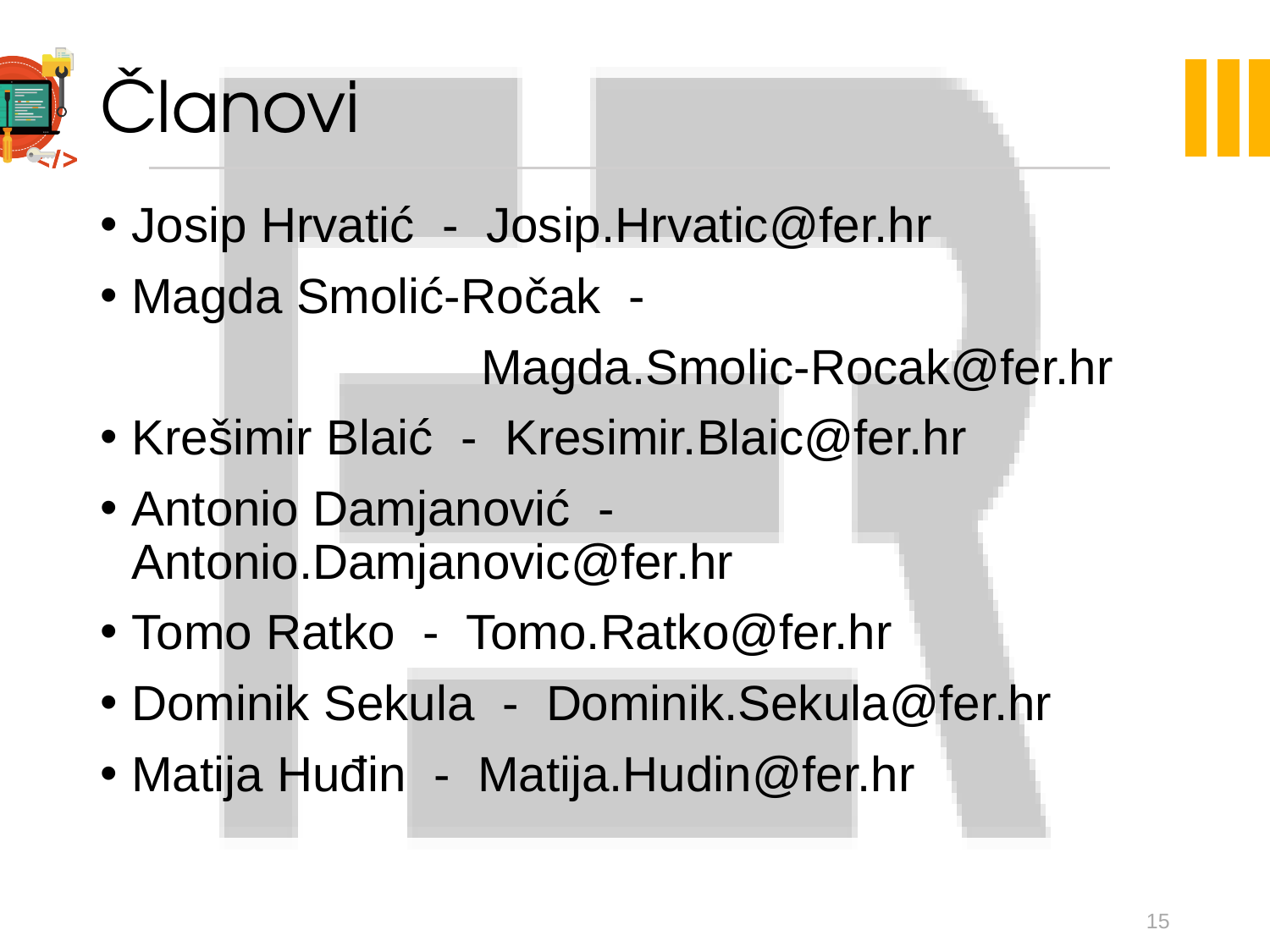

# Članovi
Josip Hrvatić  -  Josip.Hrvatic@fer.hr
Magda Smolić-Ročak  -
			Magda.Smolic-Rocak@fer.hr
Krešimir Blaić  -  Kresimir.Blaic@fer.hr
Antonio Damjanović  -  Antonio.Damjanovic@fer.hr
Tomo Ratko  -  Tomo.Ratko@fer.hr
Dominik Sekula  -  Dominik.Sekula@fer.hr
Matija Huđin  -  Matija.Hudin@fer.hr
15